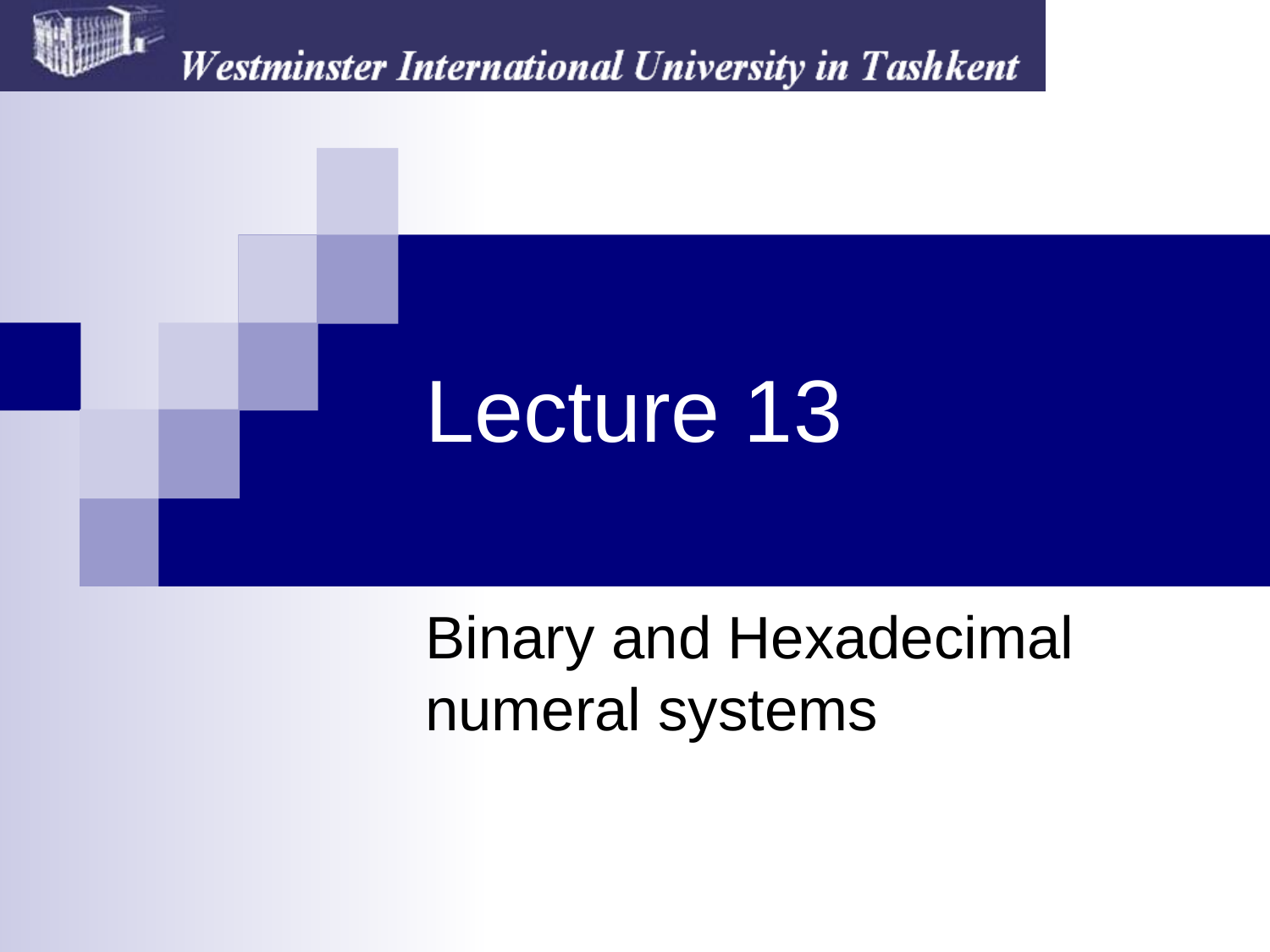

# Lecture 13
Binary and Hexadecimal numeral systems